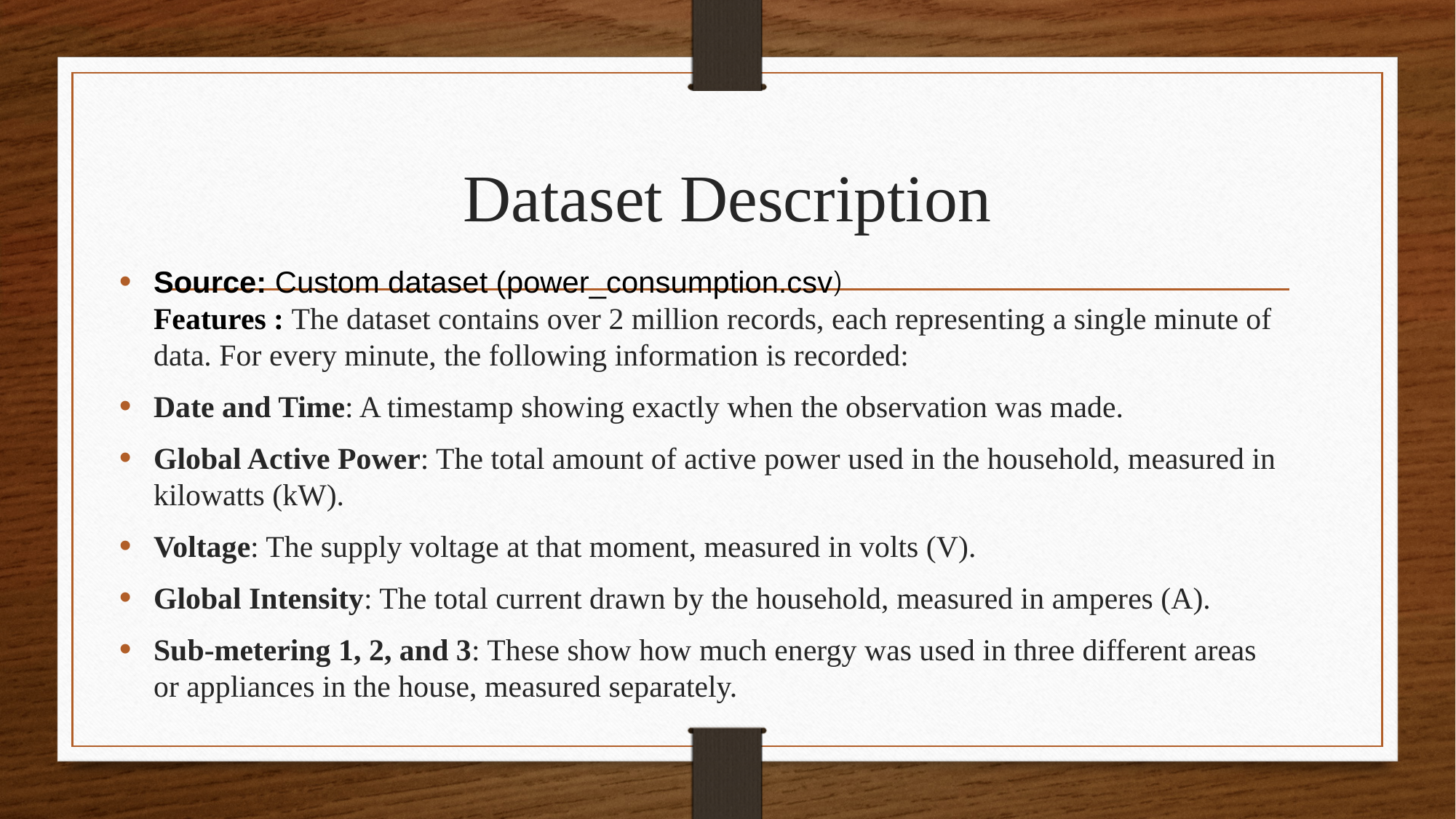

# Dataset Description
Source: Custom dataset (power_consumption.csv)
Features : The dataset contains over 2 million records, each representing a single minute of data. For every minute, the following information is recorded:
Date and Time: A timestamp showing exactly when the observation was made.
Global Active Power: The total amount of active power used in the household, measured in kilowatts (kW).
Voltage: The supply voltage at that moment, measured in volts (V).
Global Intensity: The total current drawn by the household, measured in amperes (A).
Sub-metering 1, 2, and 3: These show how much energy was used in three different areas or appliances in the house, measured separately.